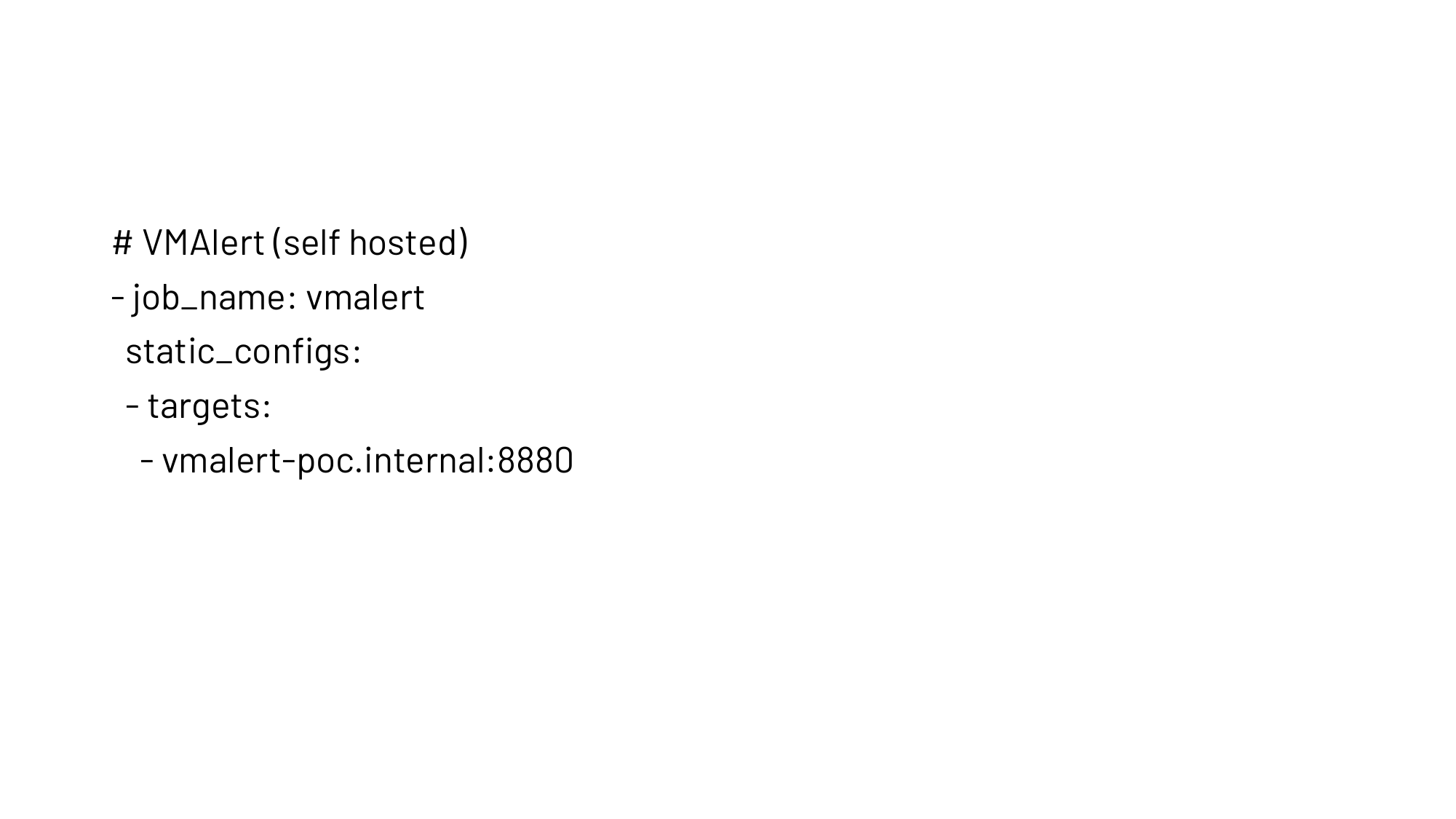

#
# VMAlert (self hosted)
- job_name: vmalert
  static_configs:
  - targets:
    - vmalert-poc.internal:8880